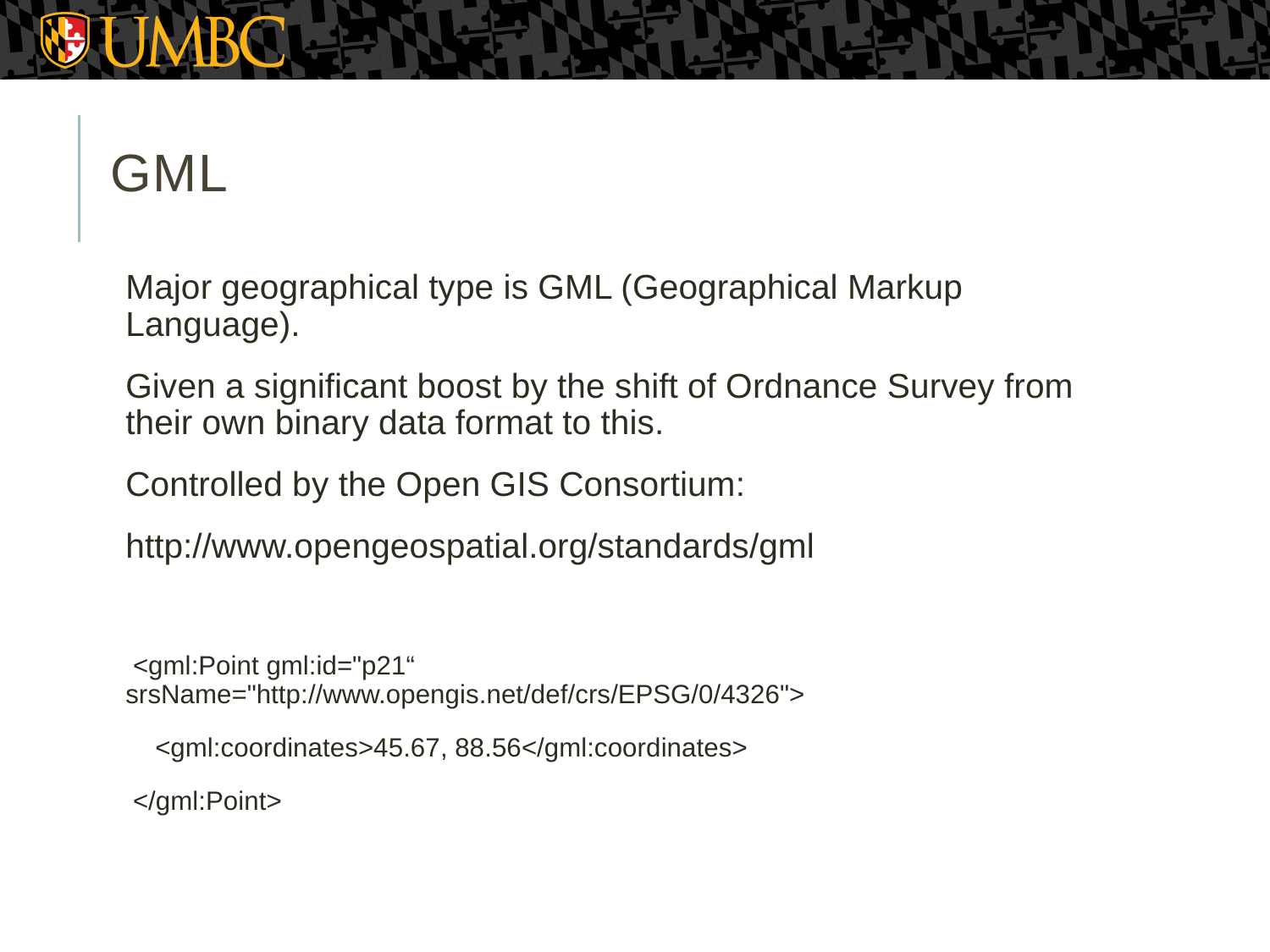

# GML
Major geographical type is GML (Geographical Markup Language).
Given a significant boost by the shift of Ordnance Survey from their own binary data format to this.
Controlled by the Open GIS Consortium:
http://www.opengeospatial.org/standards/gml

 <gml:Point gml:id="p21“ 		srsName="http://www.opengis.net/def/crs/EPSG/0/4326">
    <gml:coordinates>45.67, 88.56</gml:coordinates>
 </gml:Point>